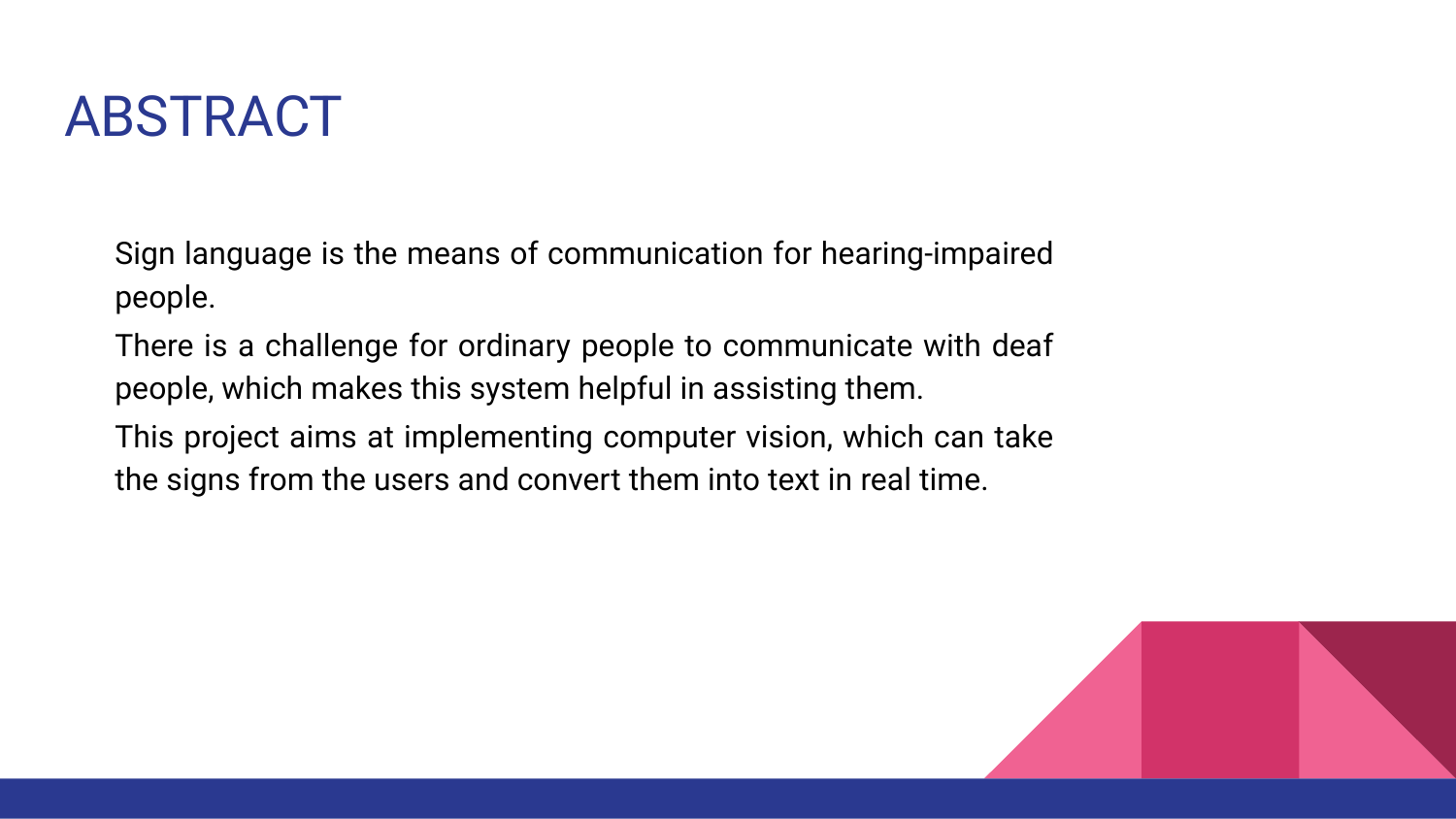

# ABSTRACT
Sign language is the means of communication for hearing-impaired people.
There is a challenge for ordinary people to communicate with deaf people, which makes this system helpful in assisting them.
This project aims at implementing computer vision, which can take the signs from the users and convert them into text in real time.